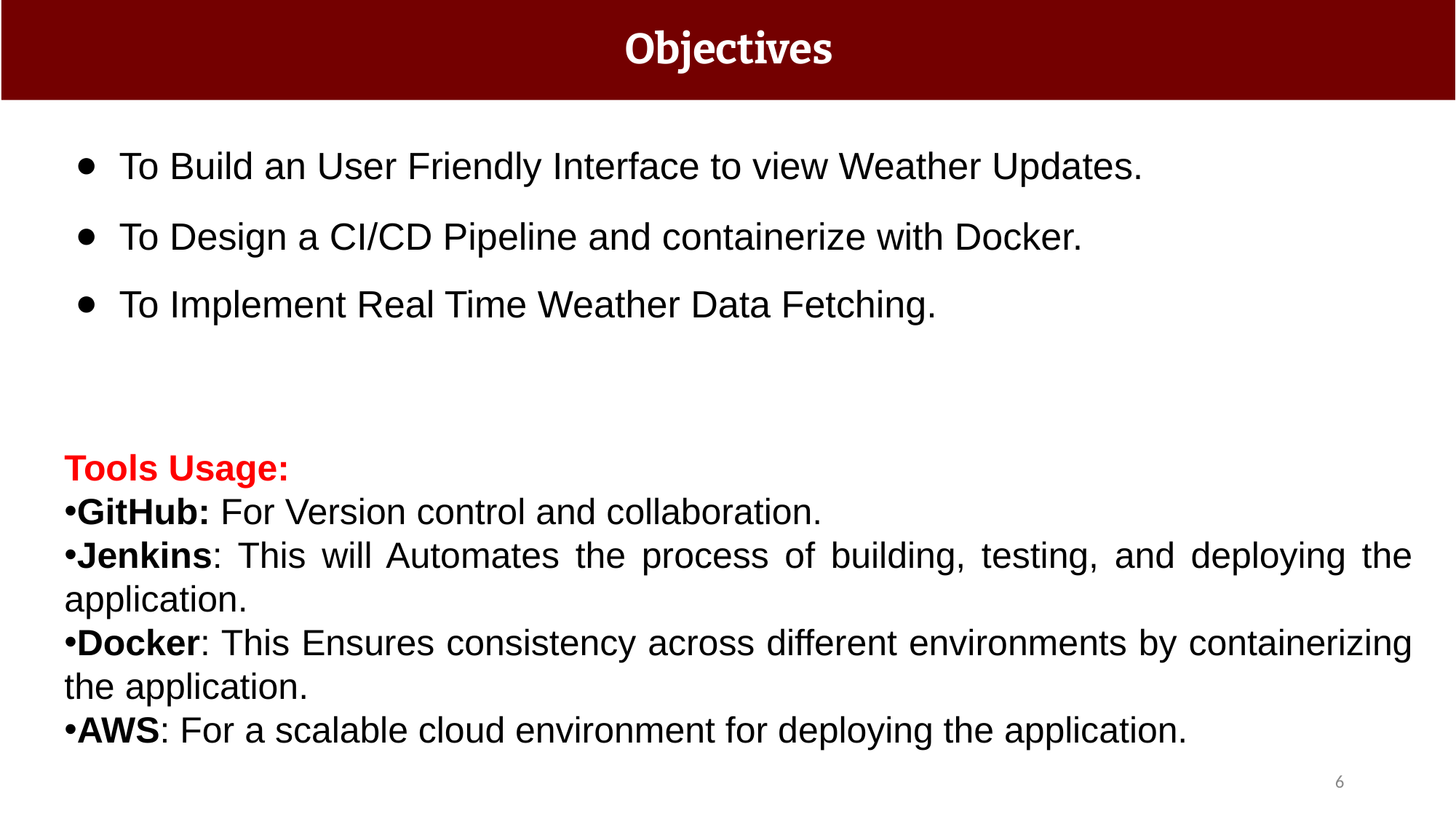

Objectives
To Build an User Friendly Interface to view Weather Updates.
To Design a CI/CD Pipeline and containerize with Docker.
To Implement Real Time Weather Data Fetching.
Tools Usage:
GitHub: For Version control and collaboration.
Jenkins: This will Automates the process of building, testing, and deploying the application.
Docker: This Ensures consistency across different environments by containerizing the application.
AWS: For a scalable cloud environment for deploying the application.
6